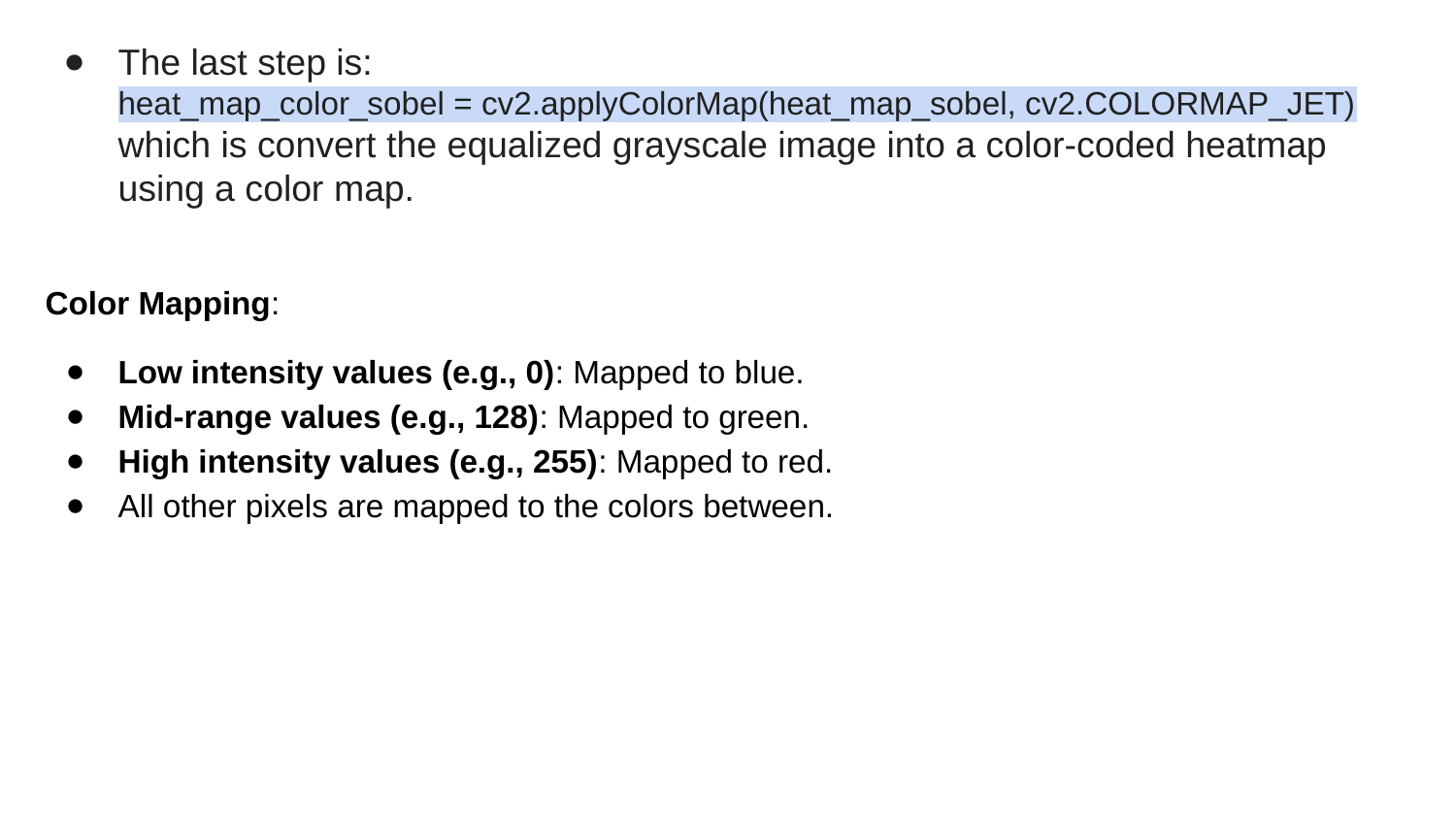

The last step is:
heat_map_color_sobel = cv2.applyColorMap(heat_map_sobel, cv2.COLORMAP_JET)
which is convert the equalized grayscale image into a color-coded heatmap using a color map.

Color Mapping:
Low intensity values (e.g., 0): Mapped to blue.
Mid-range values (e.g., 128): Mapped to green.
High intensity values (e.g., 255): Mapped to red.
All other pixels are mapped to the colors between.